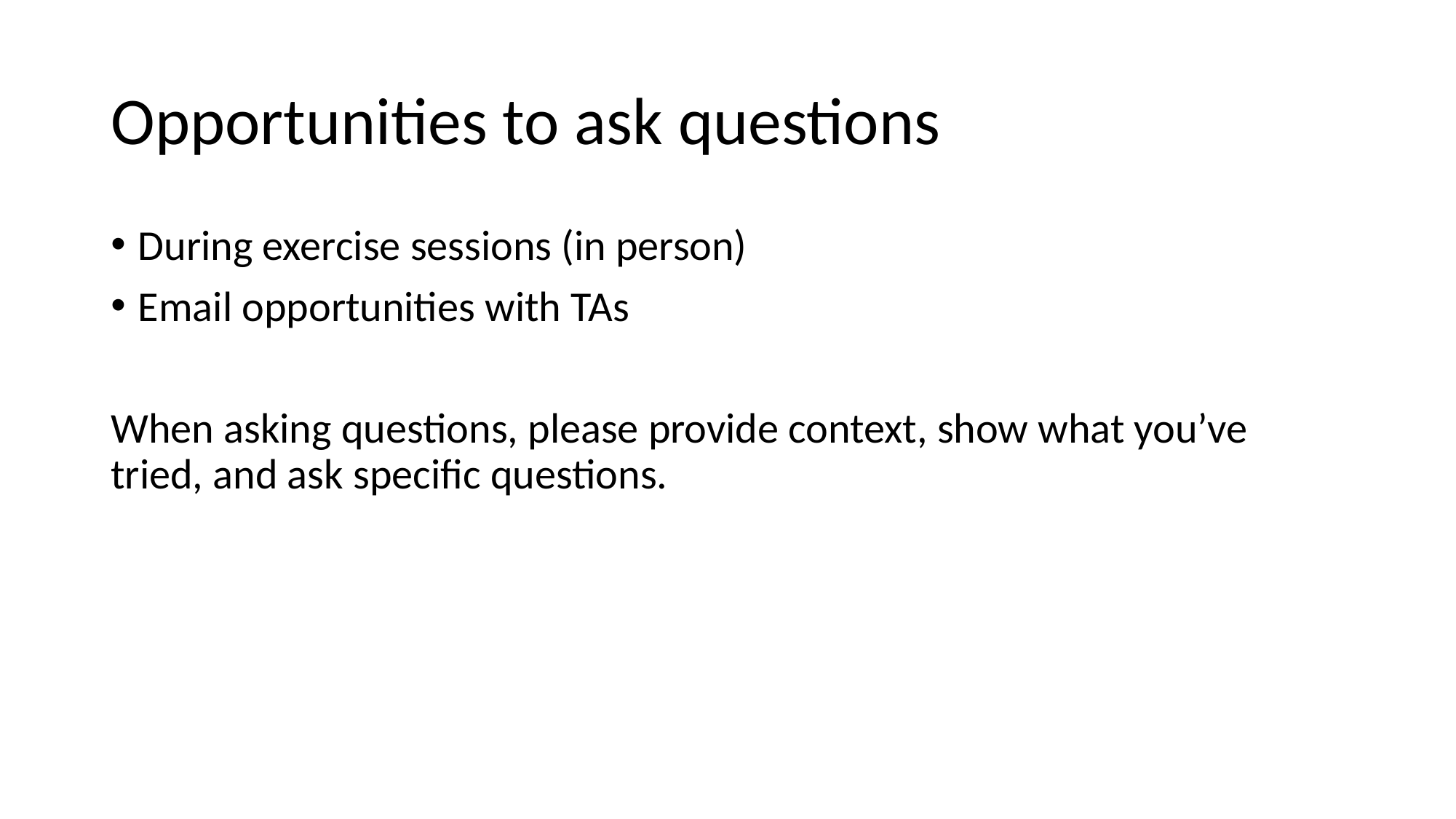

# Opportunities to ask questions
During exercise sessions (in person)
Email opportunities with TAs

When asking questions, please provide context, show what you’ve tried, and ask specific questions.